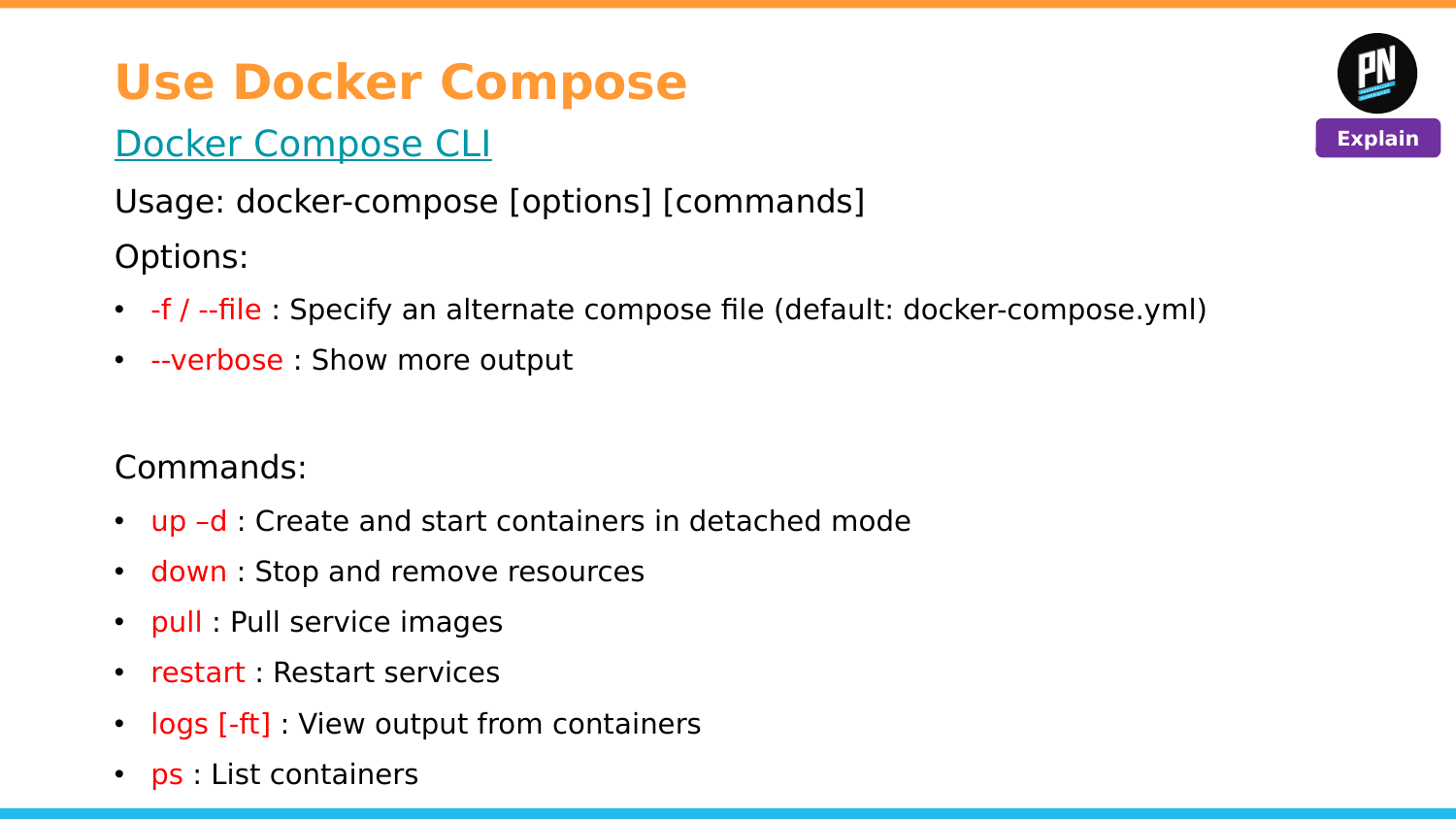

# Use Docker Compose
Docker Compose CLI
Usage: docker-compose [options] [commands]
Options:
-f / --file : Specify an alternate compose file (default: docker-compose.yml)
--verbose : Show more output

Commands:
up –d : Create and start containers in detached mode
down : Stop and remove resources
pull : Pull service images
restart : Restart services
logs [-ft] : View output from containers
ps : List containers
Explain